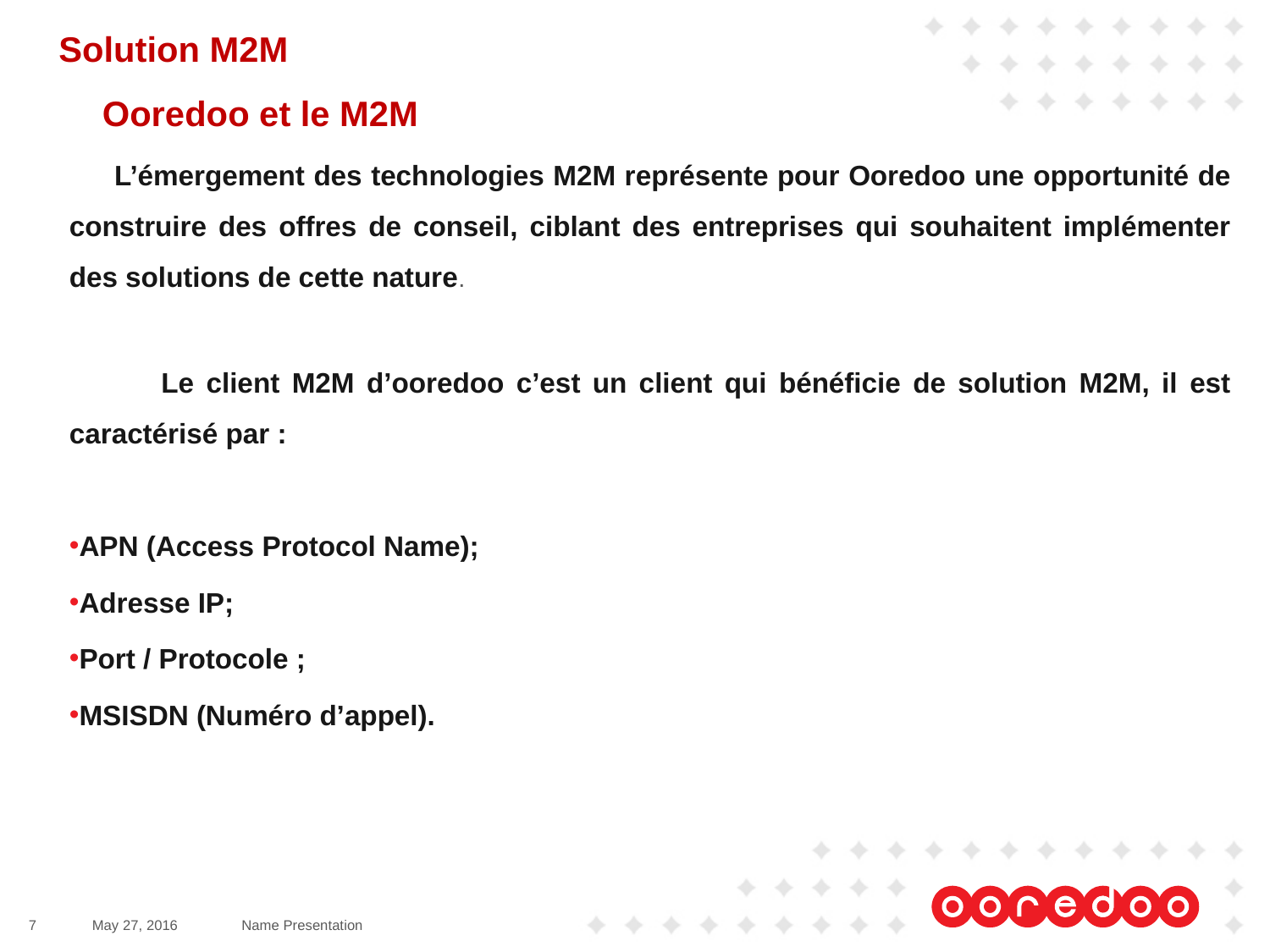

Solution M2M
# Ooredoo et le M2M
     L’émergement des technologies M2M représente pour Ooredoo une opportunité de construire des offres de conseil, ciblant des entreprises qui souhaitent implémenter des solutions de cette nature.

        Le client M2M d’ooredoo c’est un client qui bénéficie de solution M2M, il est caractérisé par :

APN (Access Protocol Name);
Adresse IP;
Port / Protocole ;
MSISDN (Numéro d’appel).

7
May 27, 2016
Name Presentation